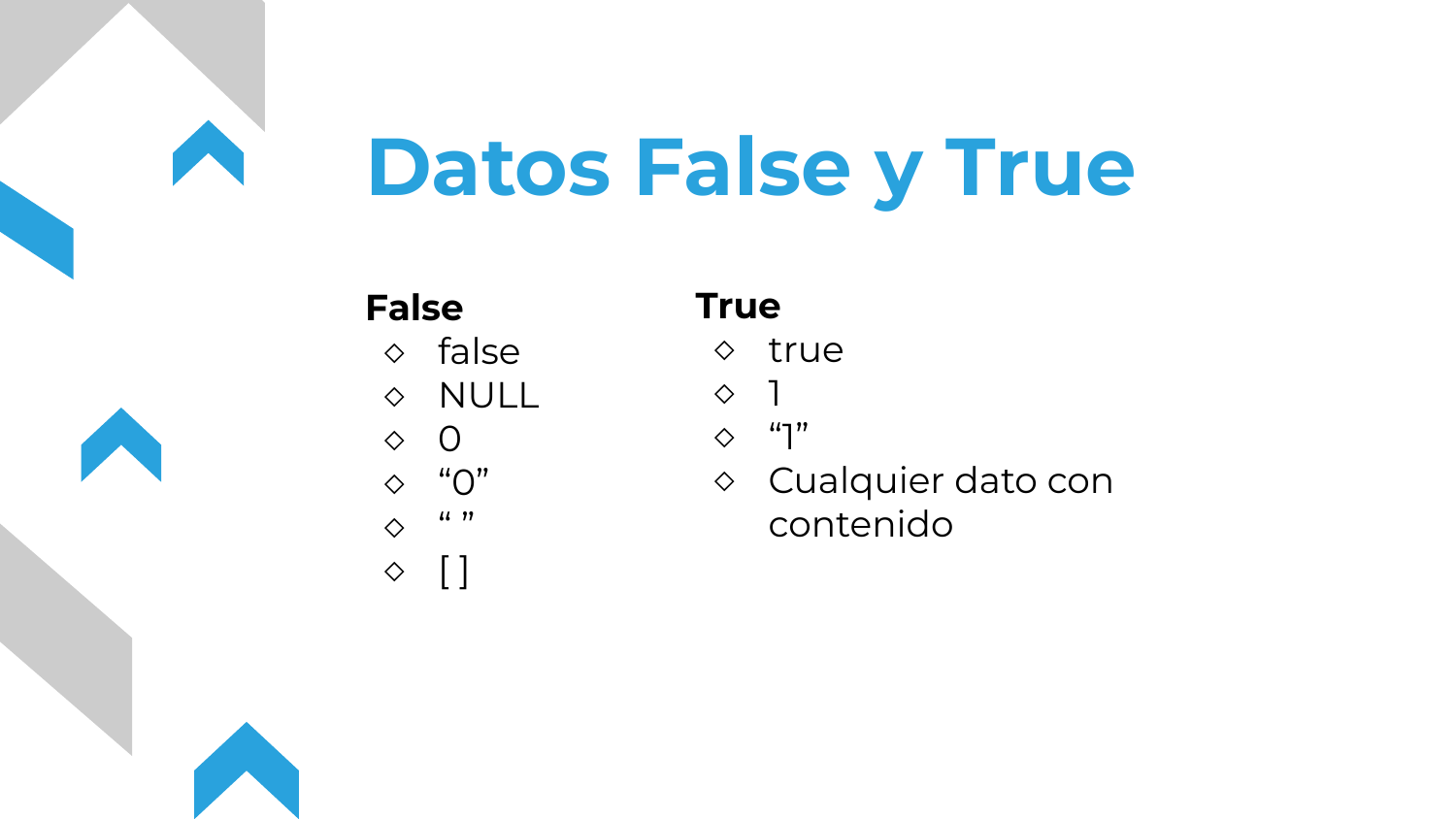

Datos False y True

True
true
1
“1”
Cualquier dato con contenido
False
false
NULL
0
“0”
“ ”
[ ]